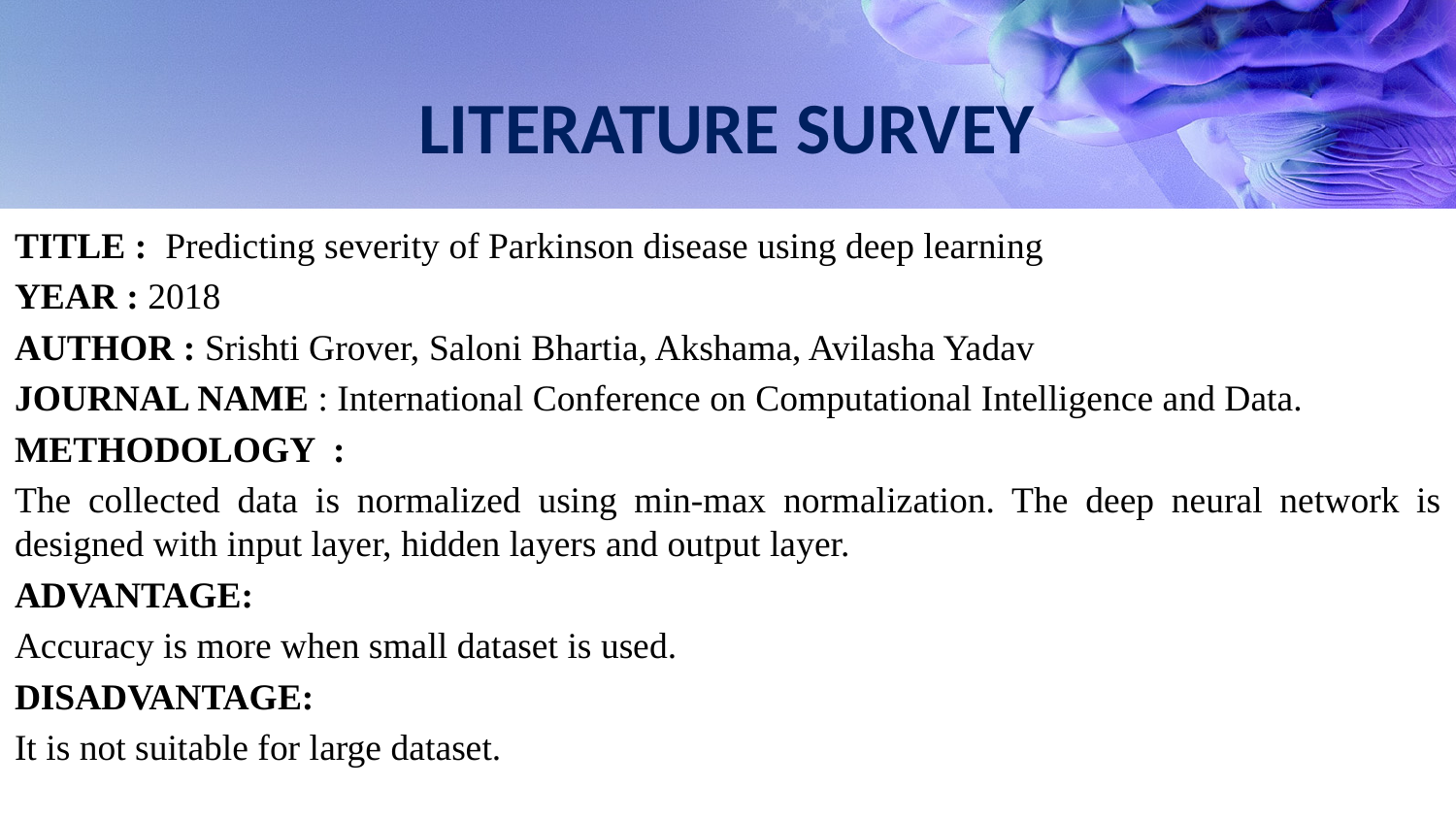

# LITERATURE SURVEY
TITLE :  Predicting severity of Parkinson disease using deep learning
YEAR : 2018
AUTHOR : Srishti Grover, Saloni Bhartia, Akshama, Avilasha Yadav
JOURNAL NAME : International Conference on Computational Intelligence and Data.
METHODOLOGY  :
The collected data is normalized using min-max normalization. The deep neural network is designed with input layer, hidden layers and output layer.
ADVANTAGE:
Accuracy is more when small dataset is used.
DISADVANTAGE:
It is not suitable for large dataset.